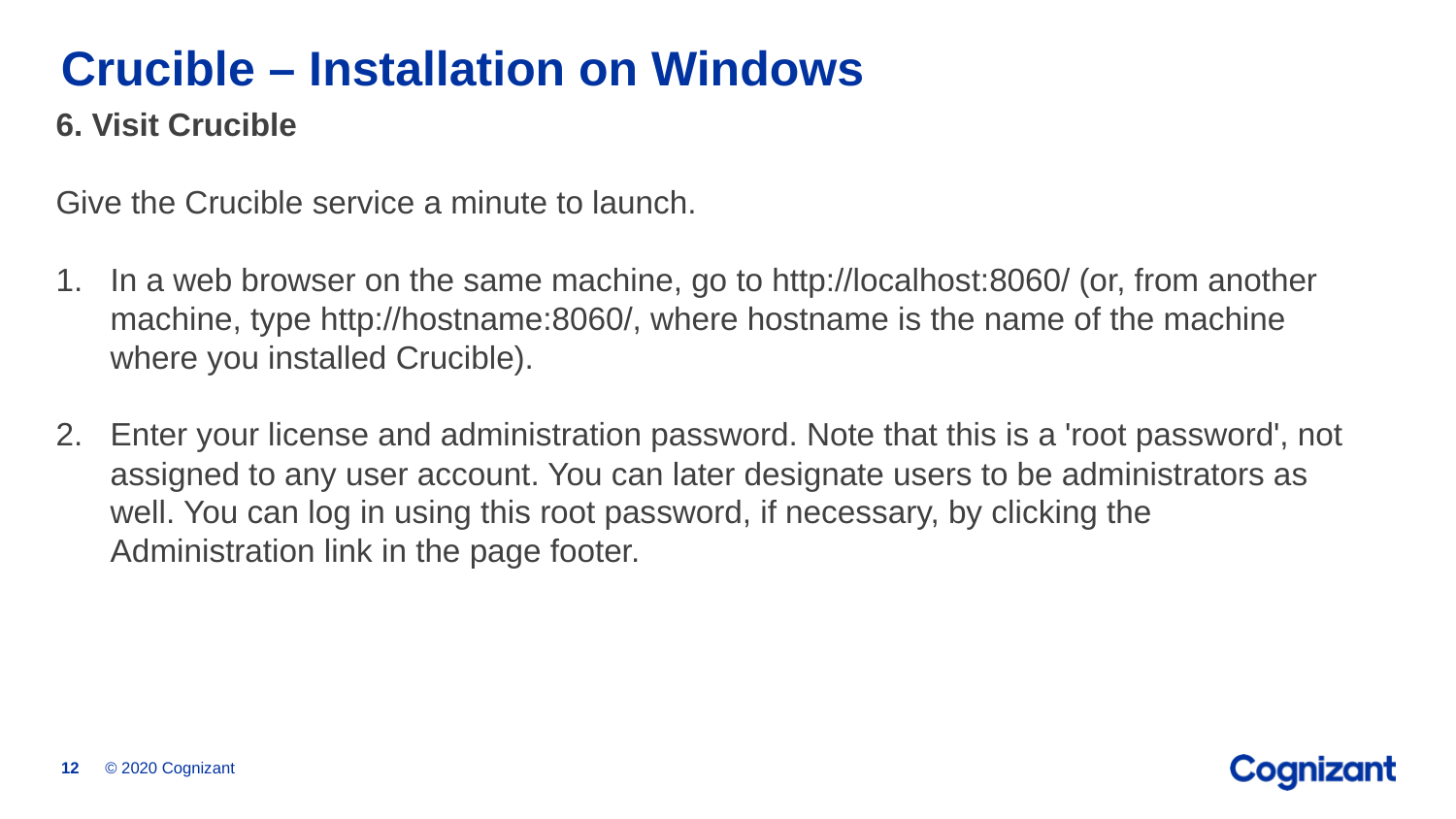

# Crucible – Installation on Windows
6. Visit Crucible

Give the Crucible service a minute to launch.

In a web browser on the same machine, go to http://localhost:8060/ (or, from another machine, type http://hostname:8060/, where hostname is the name of the machine where you installed Crucible).

Enter your license and administration password. Note that this is a 'root password', not assigned to any user account. You can later designate users to be administrators as well. You can log in using this root password, if necessary, by clicking the Administration link in the page footer.

© 2020 Cognizant
12